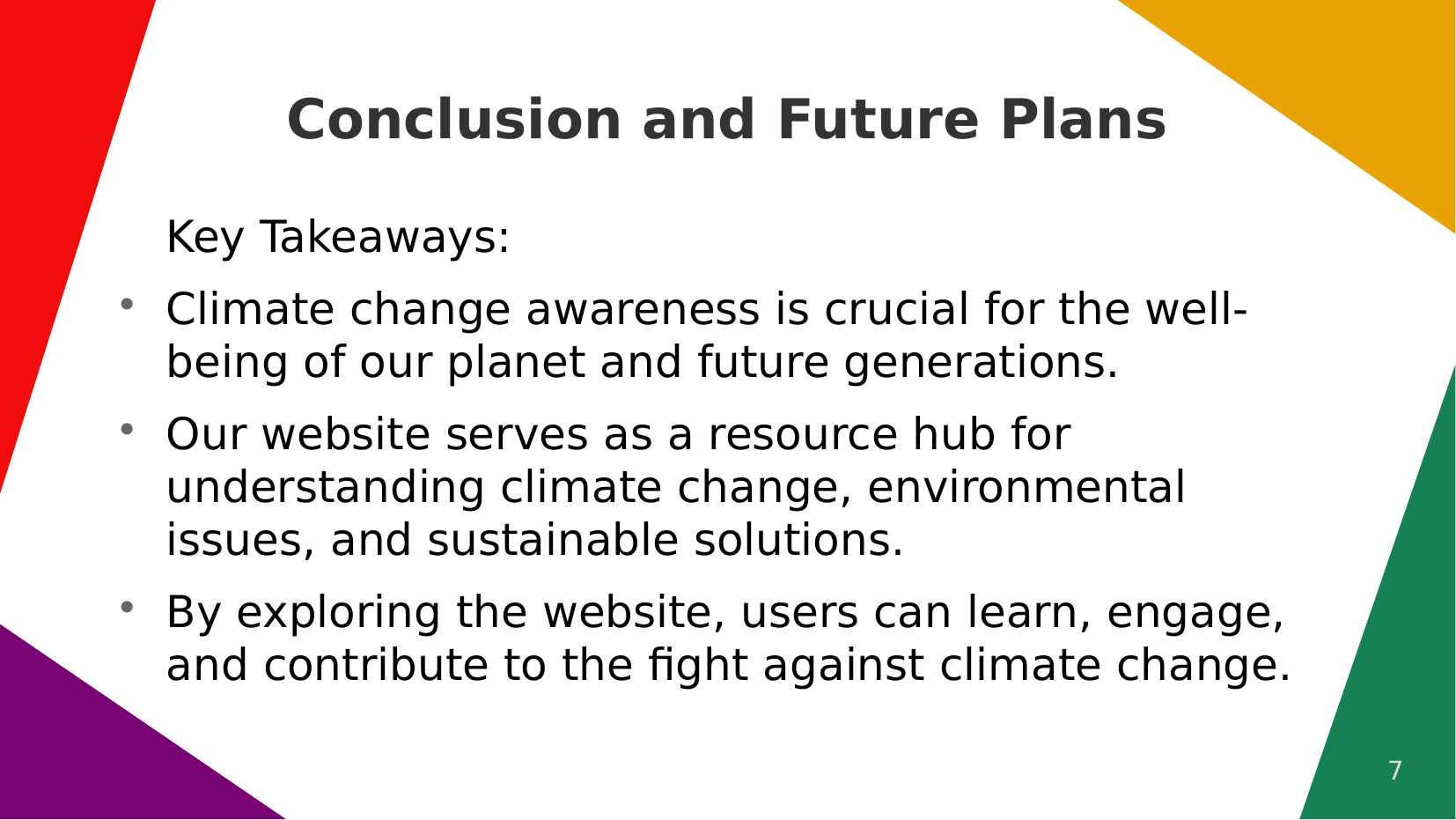

# Conclusion and Future Plans
Key Takeaways:
Climate change awareness is crucial for the well-being of our planet and future generations.
Our website serves as a resource hub for understanding climate change, environmental issues, and sustainable solutions.
By exploring the website, users can learn, engage, and contribute to the fight against climate change.
7